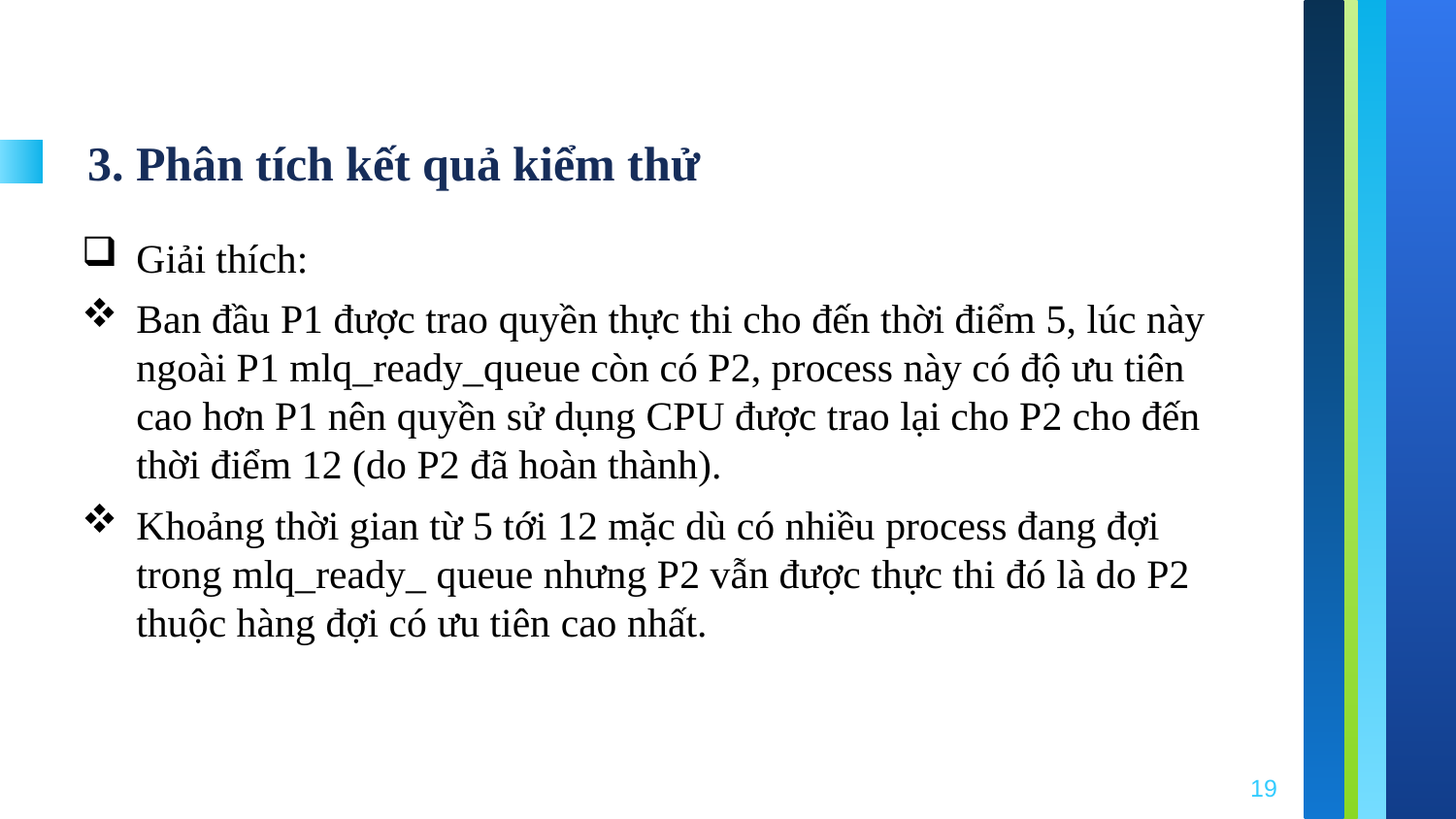

# 3. Phân tích kết quả kiểm thử
Giải thích:
Ban đầu P1 được trao quyền thực thi cho đến thời điểm 5, lúc này ngoài P1 mlq_ready_queue còn có P2, process này có độ ưu tiên cao hơn P1 nên quyền sử dụng CPU được trao lại cho P2 cho đến thời điểm 12 (do P2 đã hoàn thành).
Khoảng thời gian từ 5 tới 12 mặc dù có nhiều process đang đợi trong mlq_ready_ queue nhưng P2 vẫn được thực thi đó là do P2 thuộc hàng đợi có ưu tiên cao nhất.

19